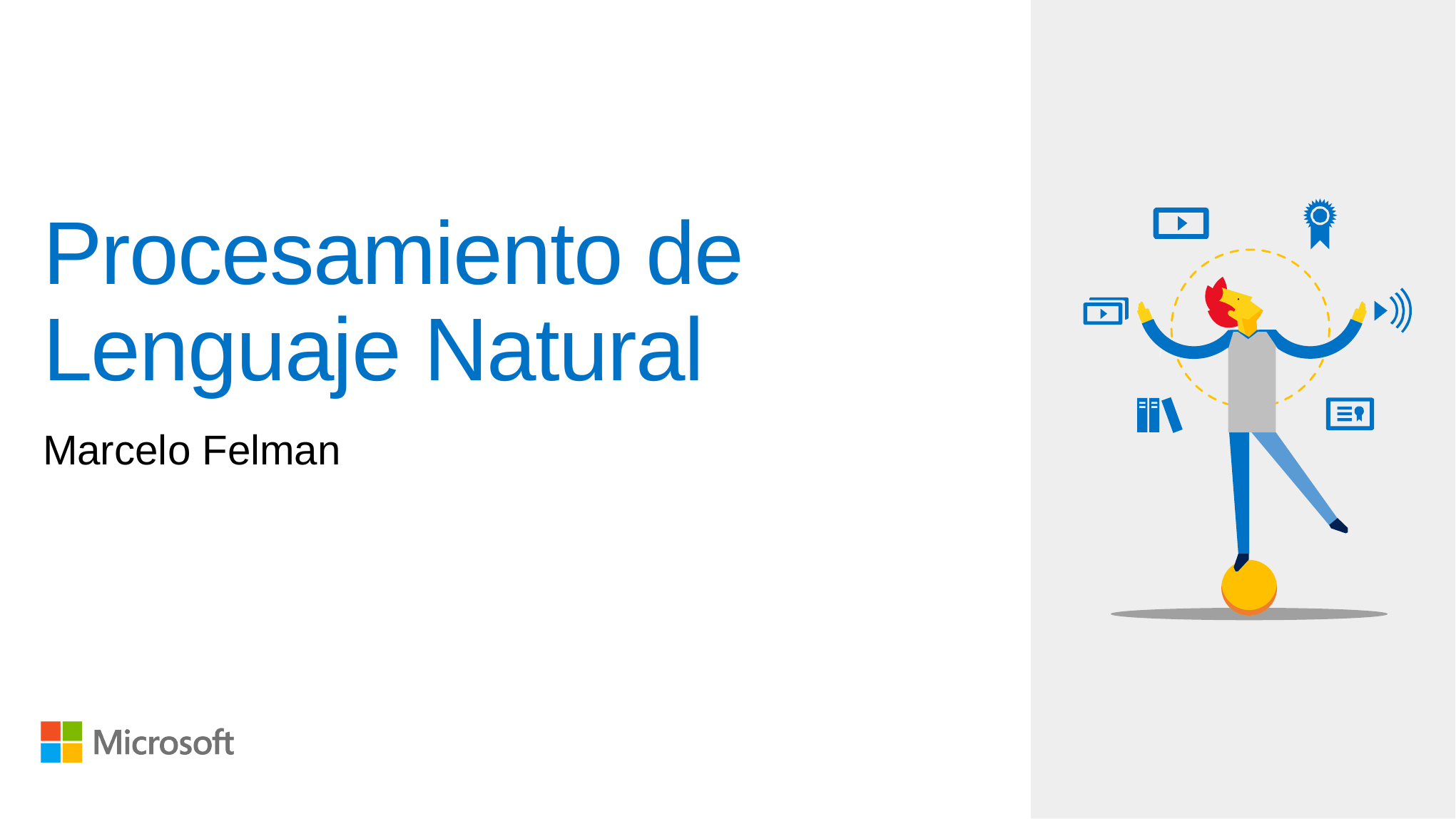

# Procesamiento de Lenguaje Natural
Marcelo Felman